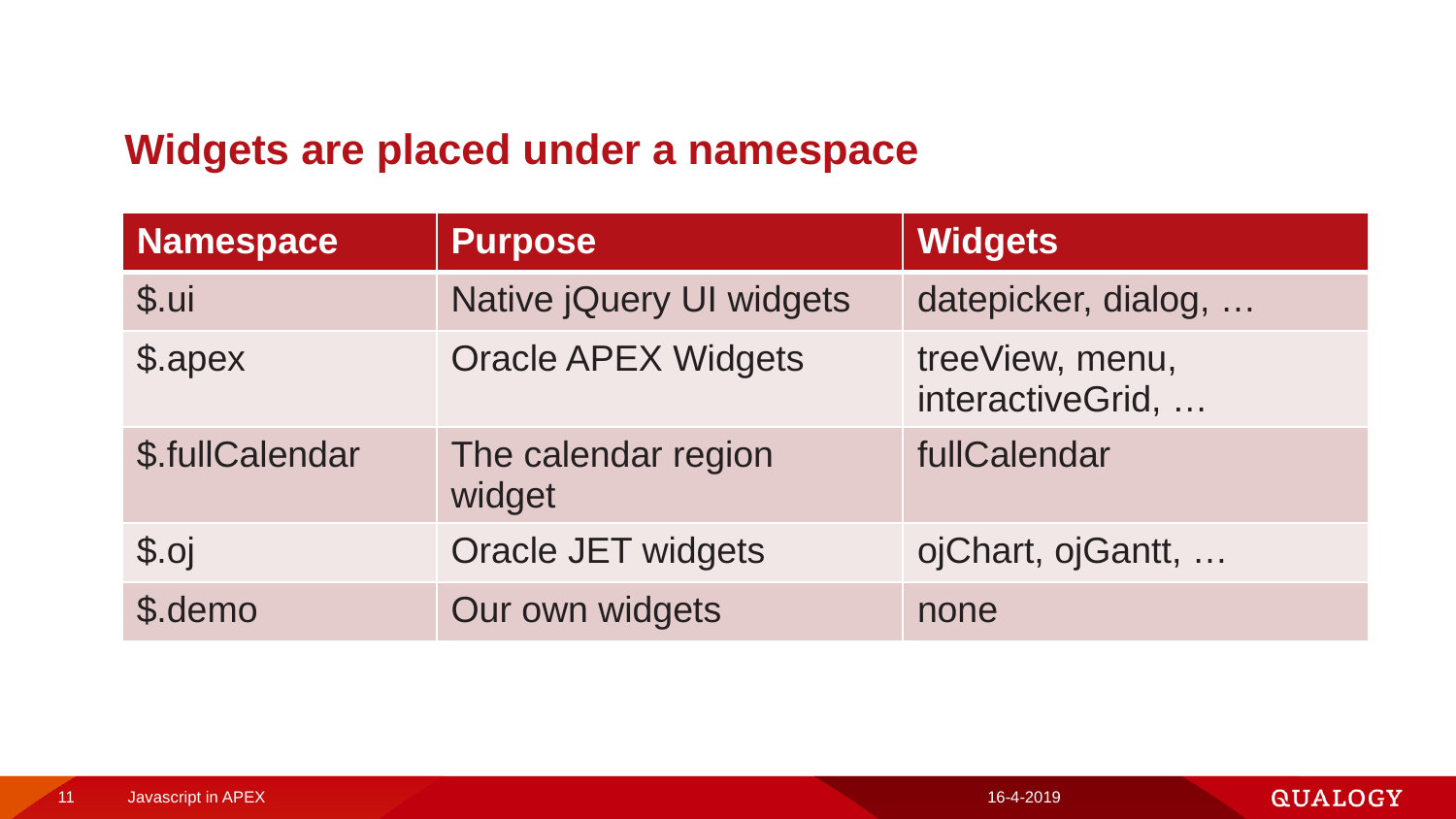

# Widgets are placed under a namespace
| Namespace | Purpose | Widgets |
| --- | --- | --- |
| $.ui | Native jQuery UI widgets | datepicker, dialog, … |
| $.apex | Oracle APEX Widgets | treeView, menu, interactiveGrid, … |
| $.fullCalendar | The calendar region widget | fullCalendar |
| $.oj | Oracle JET widgets | ojChart, ojGantt, … |
| $.demo | Our own widgets | none |
11
Javascript in APEX
16-4-2019